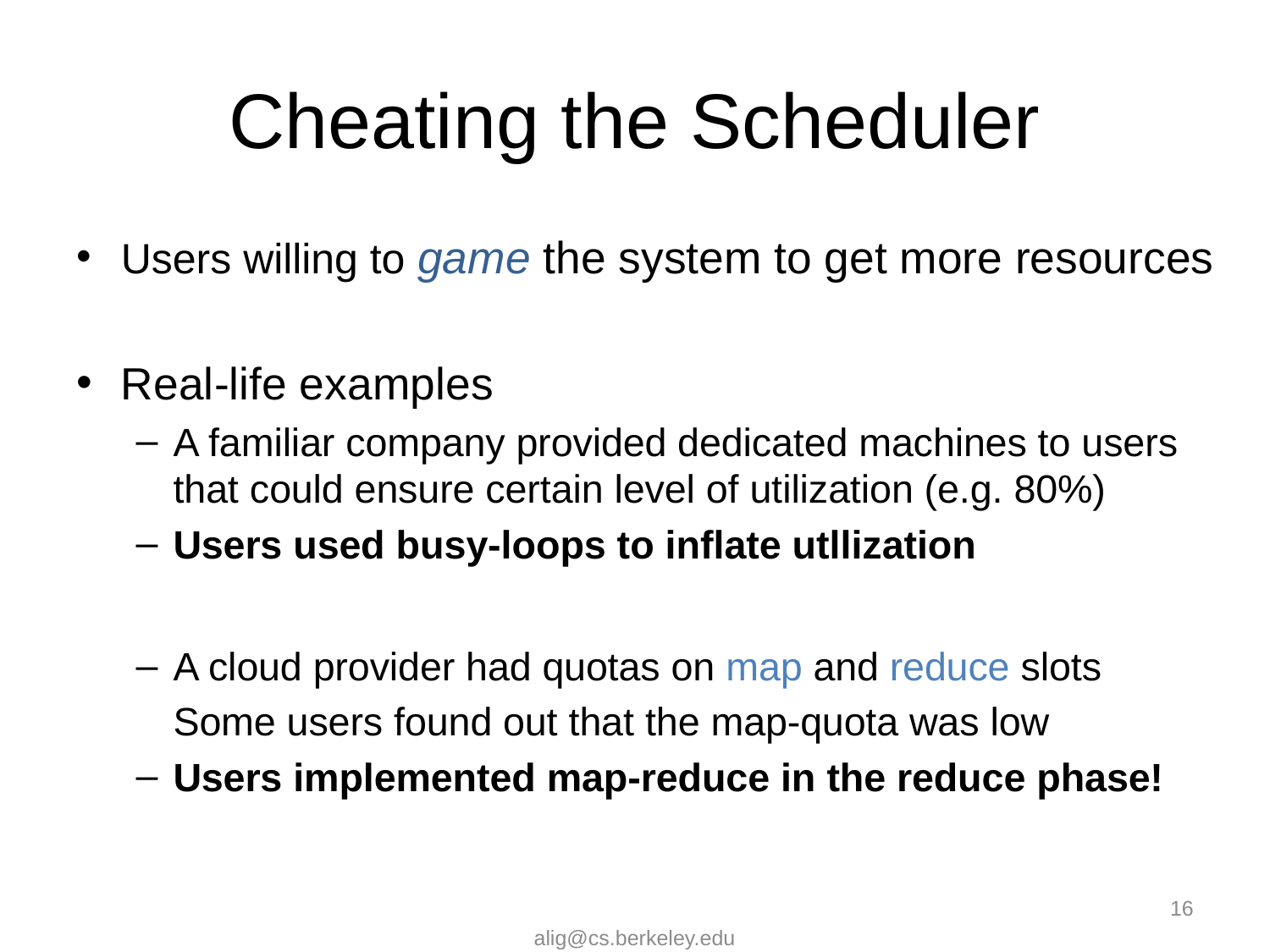

# Cheating the Scheduler
Users willing to game the system to get more resources

Real-life examples
A familiar company provided dedicated machines to users that could ensure certain level of utilization (e.g. 80%)
Users used busy-loops to inflate utllization

A cloud provider had quotas on map and reduce slots
	Some users found out that the map-quota was low
Users implemented map-reduce in the reduce phase!

16
alig@cs.berkeley.edu